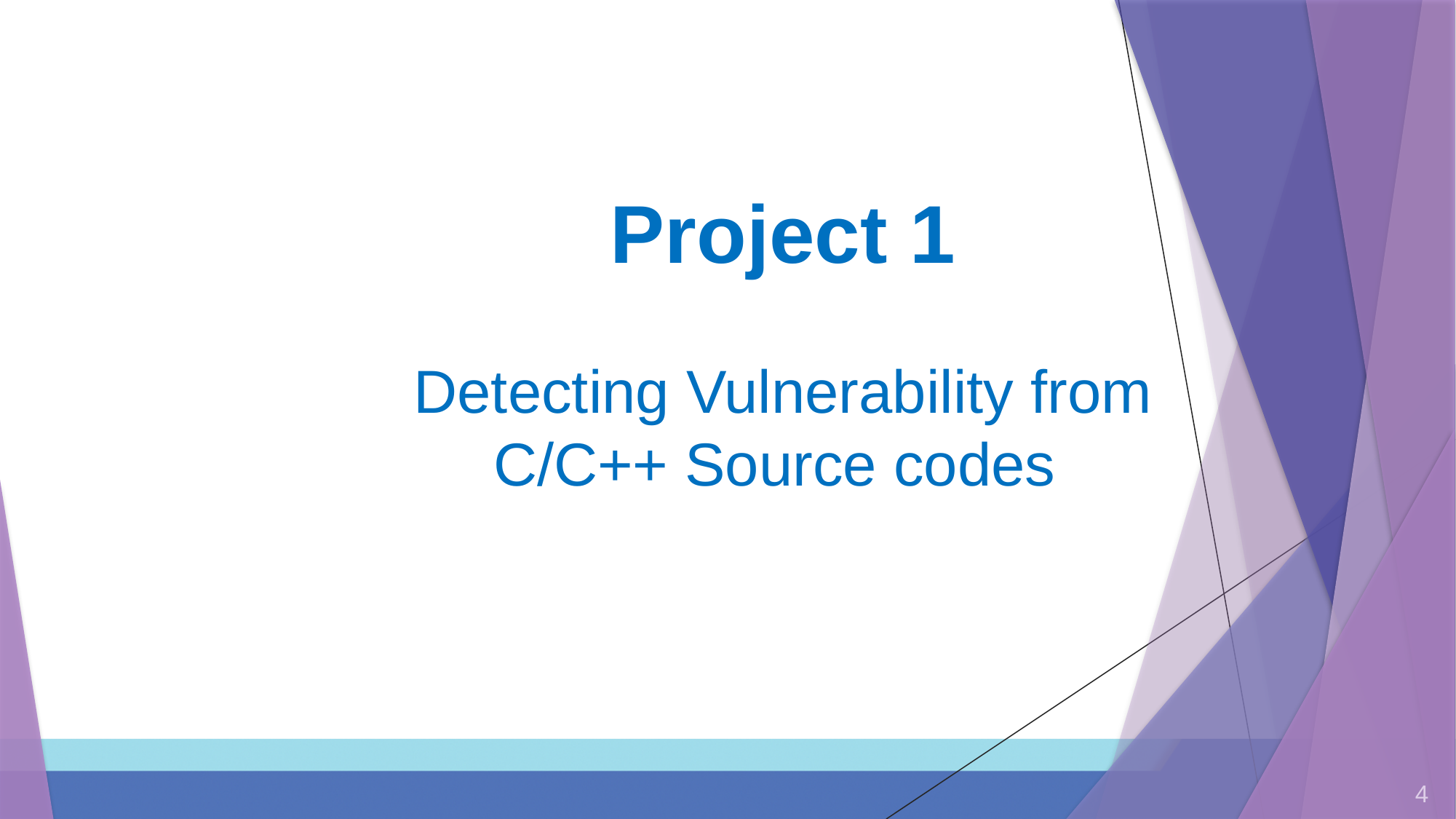

Project 1

Detecting Vulnerability from
C/C++ Source codes

4